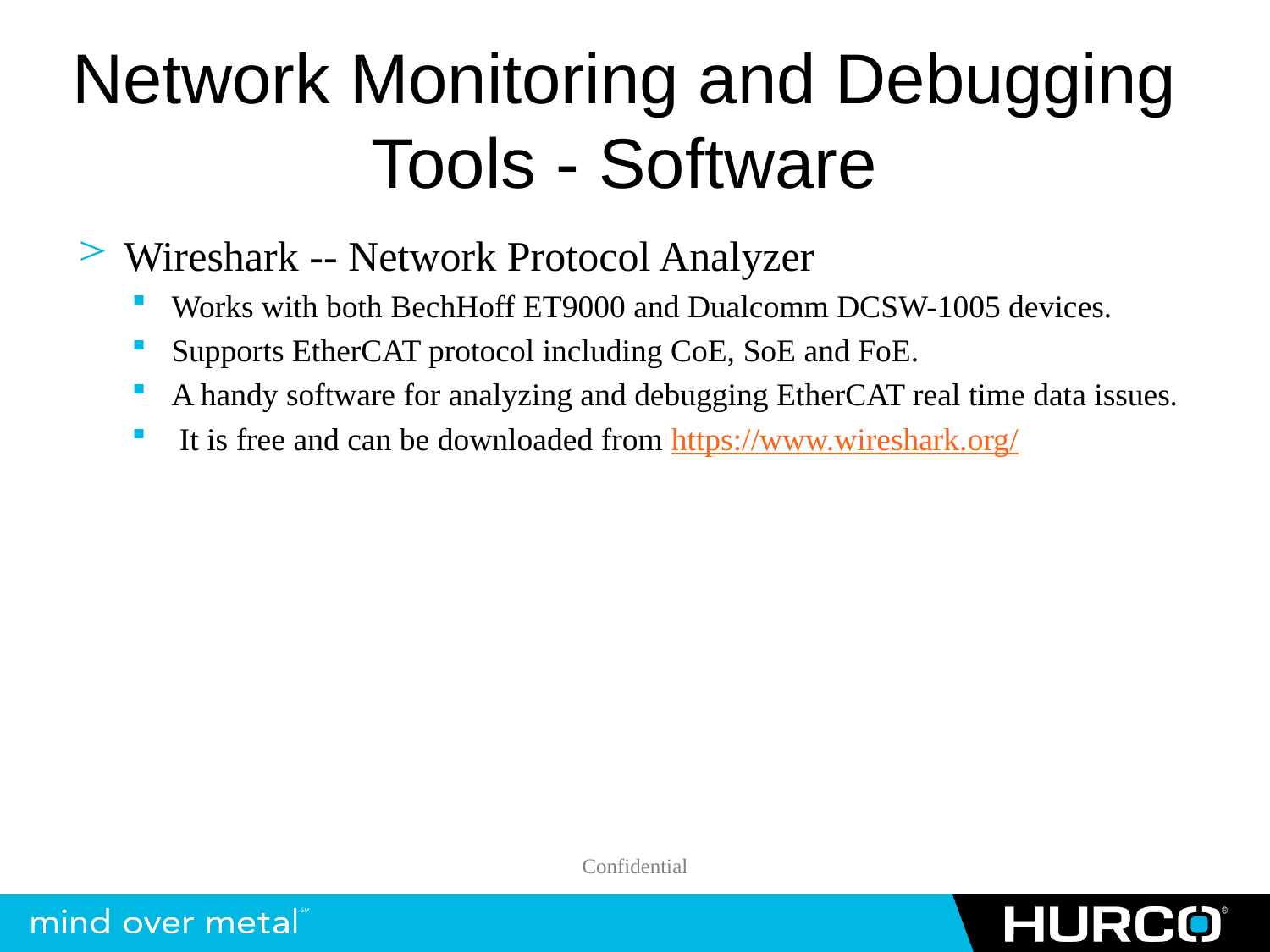

# Network Monitoring and Debugging Tools - Software
Wireshark -- Network Protocol Analyzer
Works with both BechHoff ET9000 and Dualcomm DCSW-1005 devices.
Supports EtherCAT protocol including CoE, SoE and FoE.
A handy software for analyzing and debugging EtherCAT real time data issues.
It is free and can be downloaded from https://www.wireshark.org/